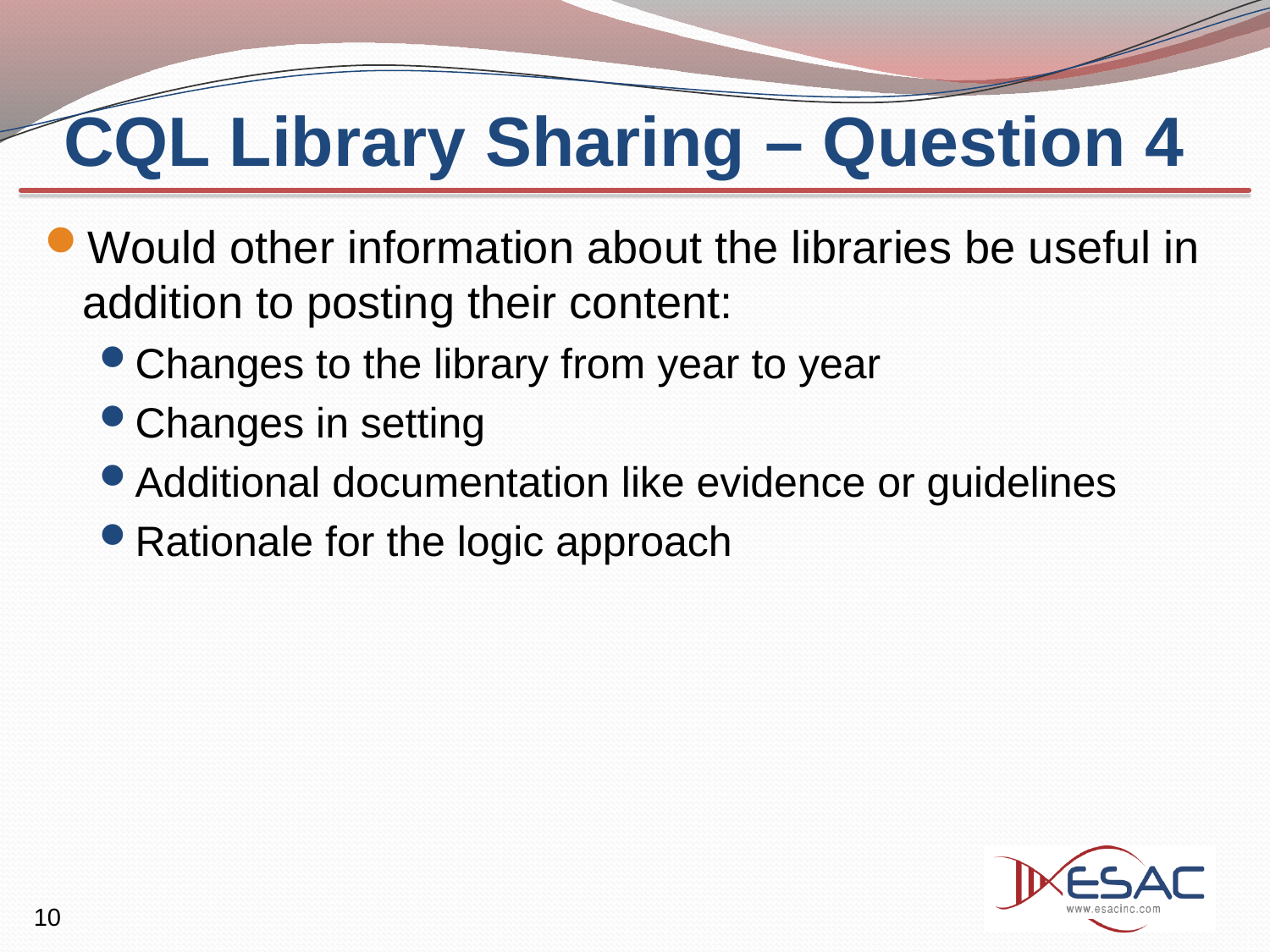

# CQL Library Sharing – Question 4
Would other information about the libraries be useful in addition to posting their content:
Changes to the library from year to year
Changes in setting
Additional documentation like evidence or guidelines
Rationale for the logic approach

10